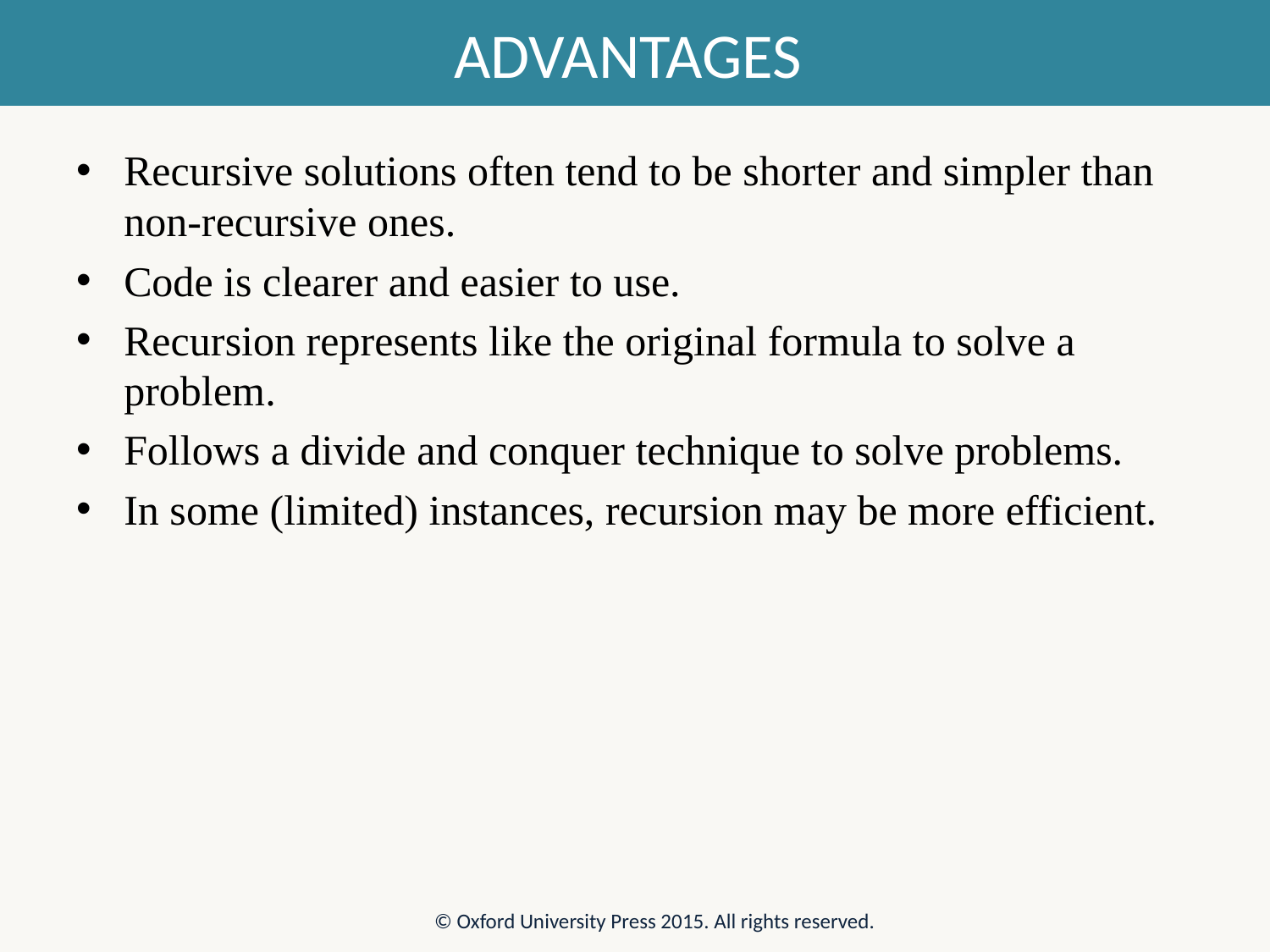

# ADVANTAGES
Recursive solutions often tend to be shorter and simpler than non-recursive ones.
Code is clearer and easier to use.
Recursion represents like the original formula to solve a problem.
Follows a divide and conquer technique to solve problems.
In some (limited) instances, recursion may be more efficient.
© Oxford University Press 2015. All rights reserved.